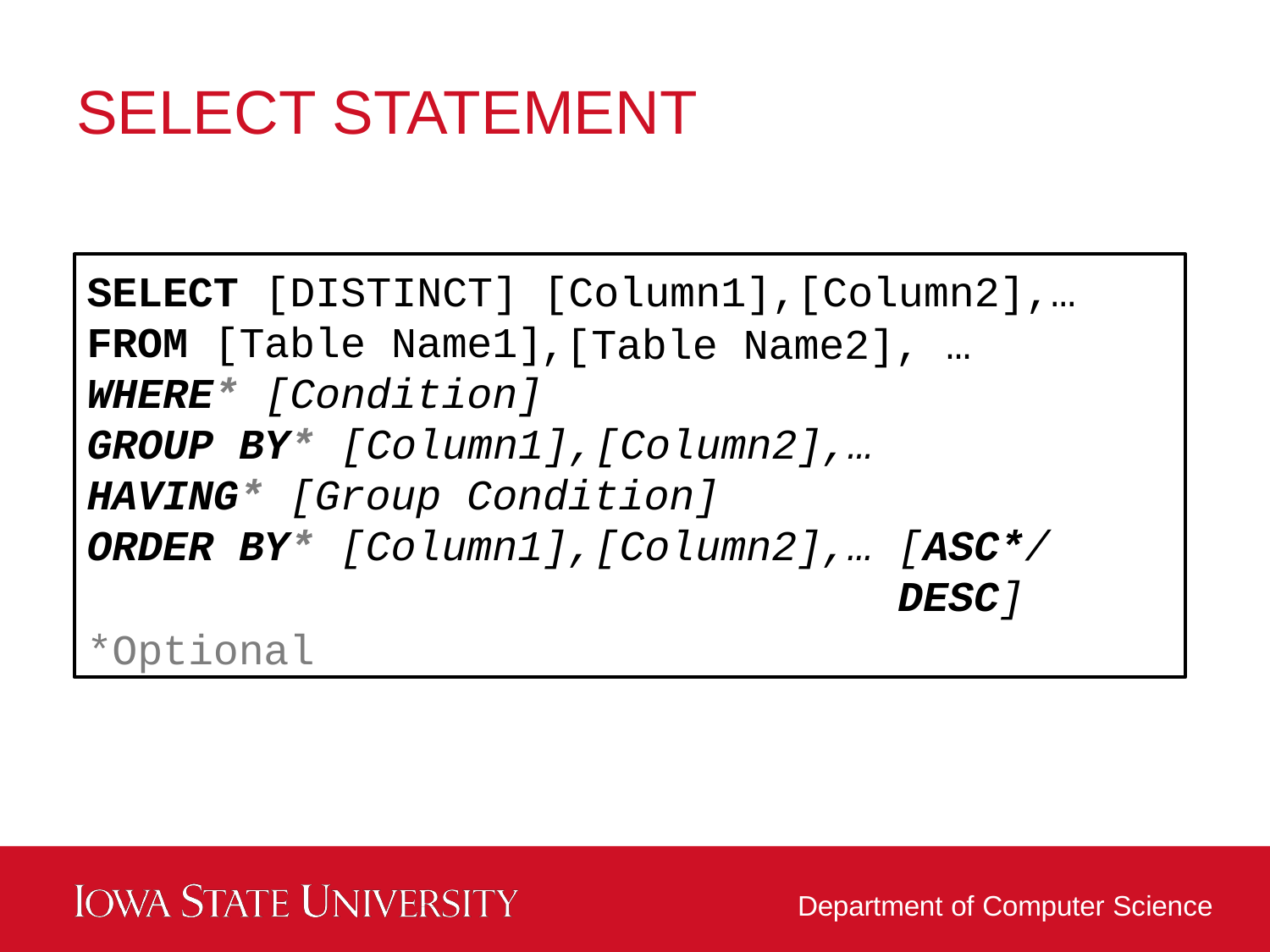

# SELECT STATEMENT

SELECT
[DISTINCT]
[Column1],[Column2],…
FROM
[Table Name1]
,[Table Name2], …
WHERE*
[Condition]
GROUP BY*
[Column1],[Column2],…
HAVING* [Group Condition]
ORDER BY* [Column1],[Column2],…

*Optional
[ASC*/DESC]
Department of Computer Science